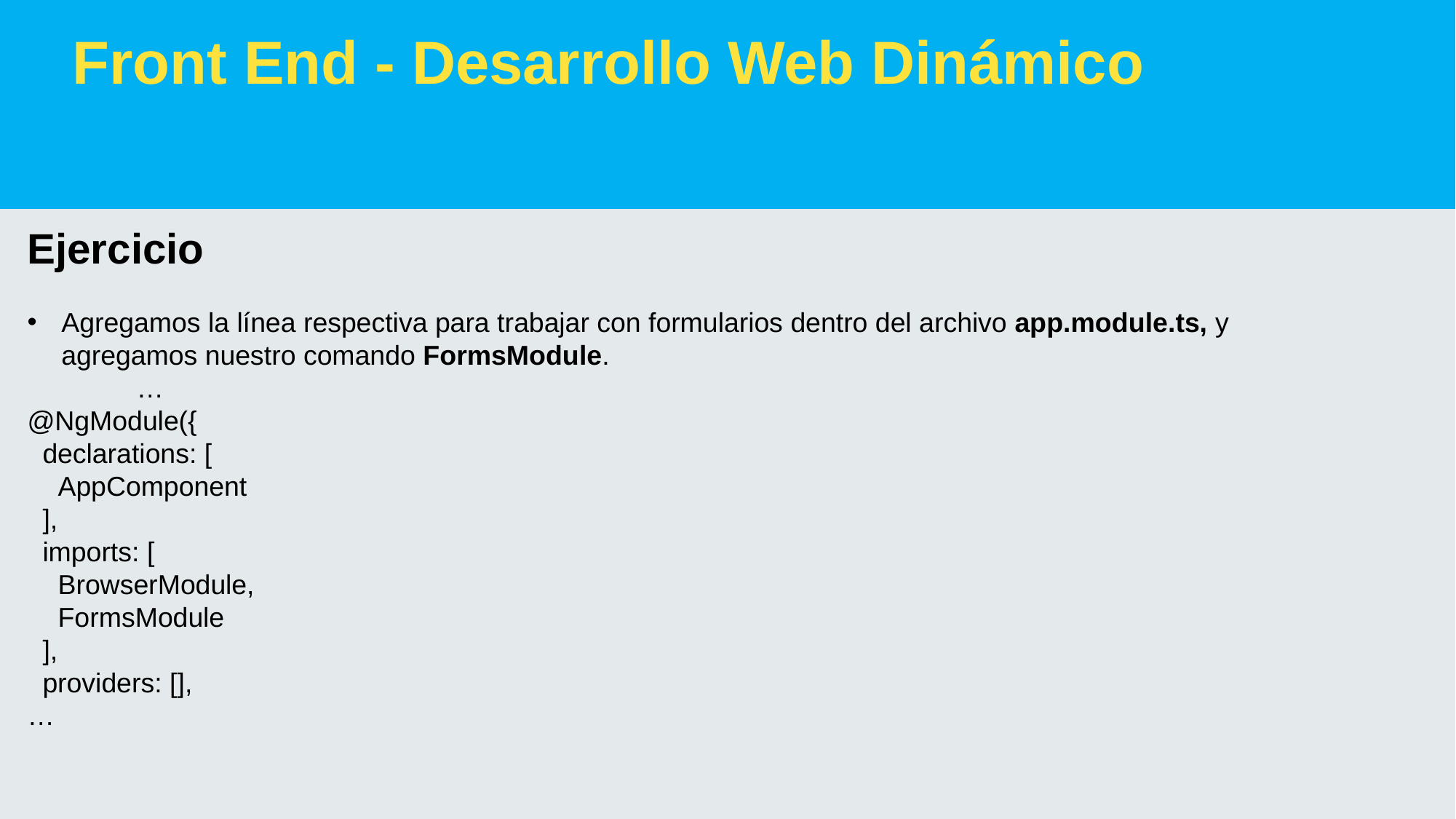

Front End - Desarrollo Web Dinámico
Ejercicio

Agregamos la línea respectiva para trabajar con formularios dentro del archivo app.module.ts, y agregamos nuestro comando FormsModule.
	… 
@NgModule({
  declarations: [
    AppComponent
  ],
  imports: [
    BrowserModule,
    FormsModule
  ],
  providers: [],
…